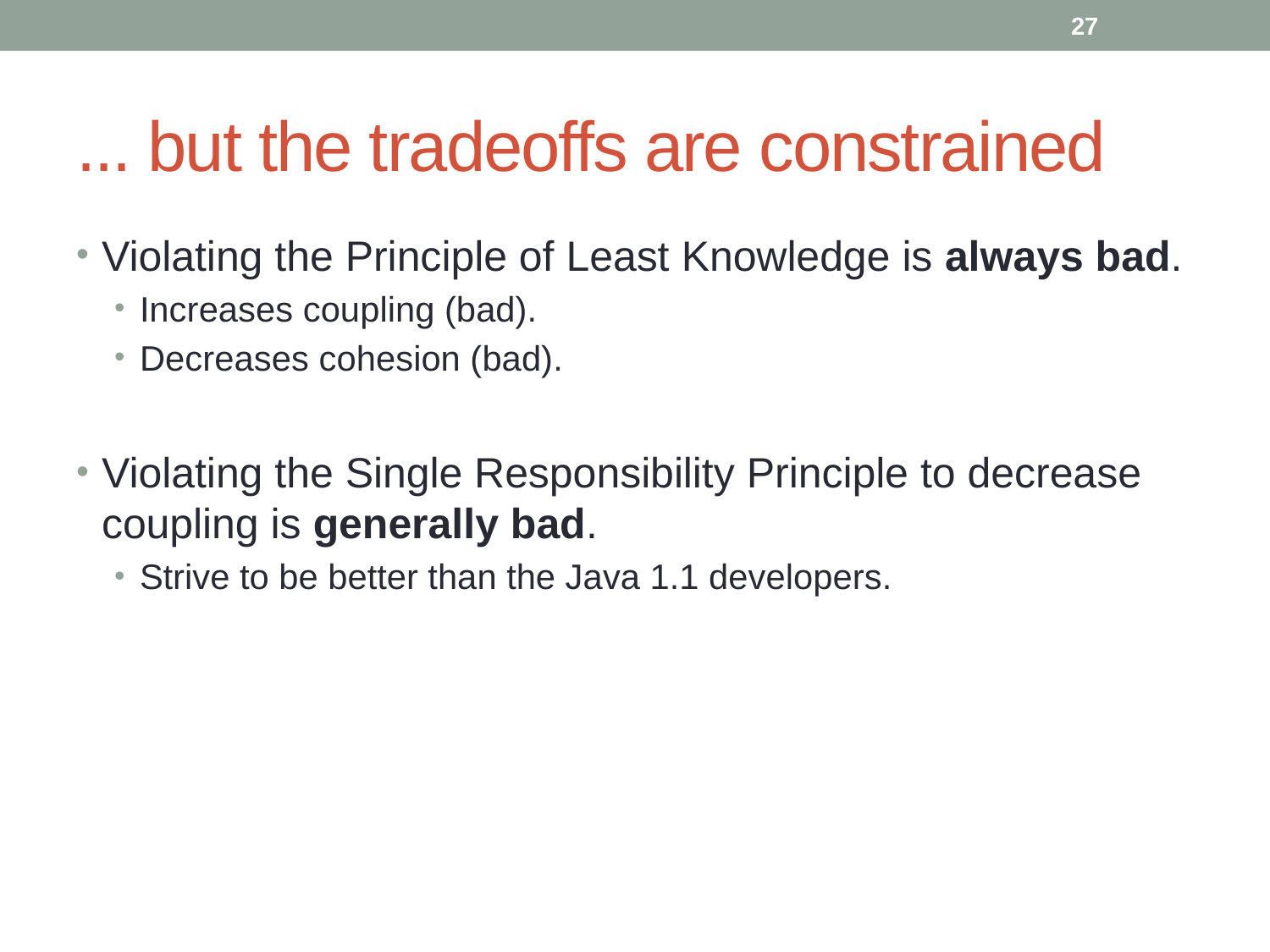

27
# ... but the tradeoffs are constrained
Violating the Principle of Least Knowledge is always bad.
Increases coupling (bad).
Decreases cohesion (bad).

Violating the Single Responsibility Principle to decrease coupling is generally bad.
Strive to be better than the Java 1.1 developers.